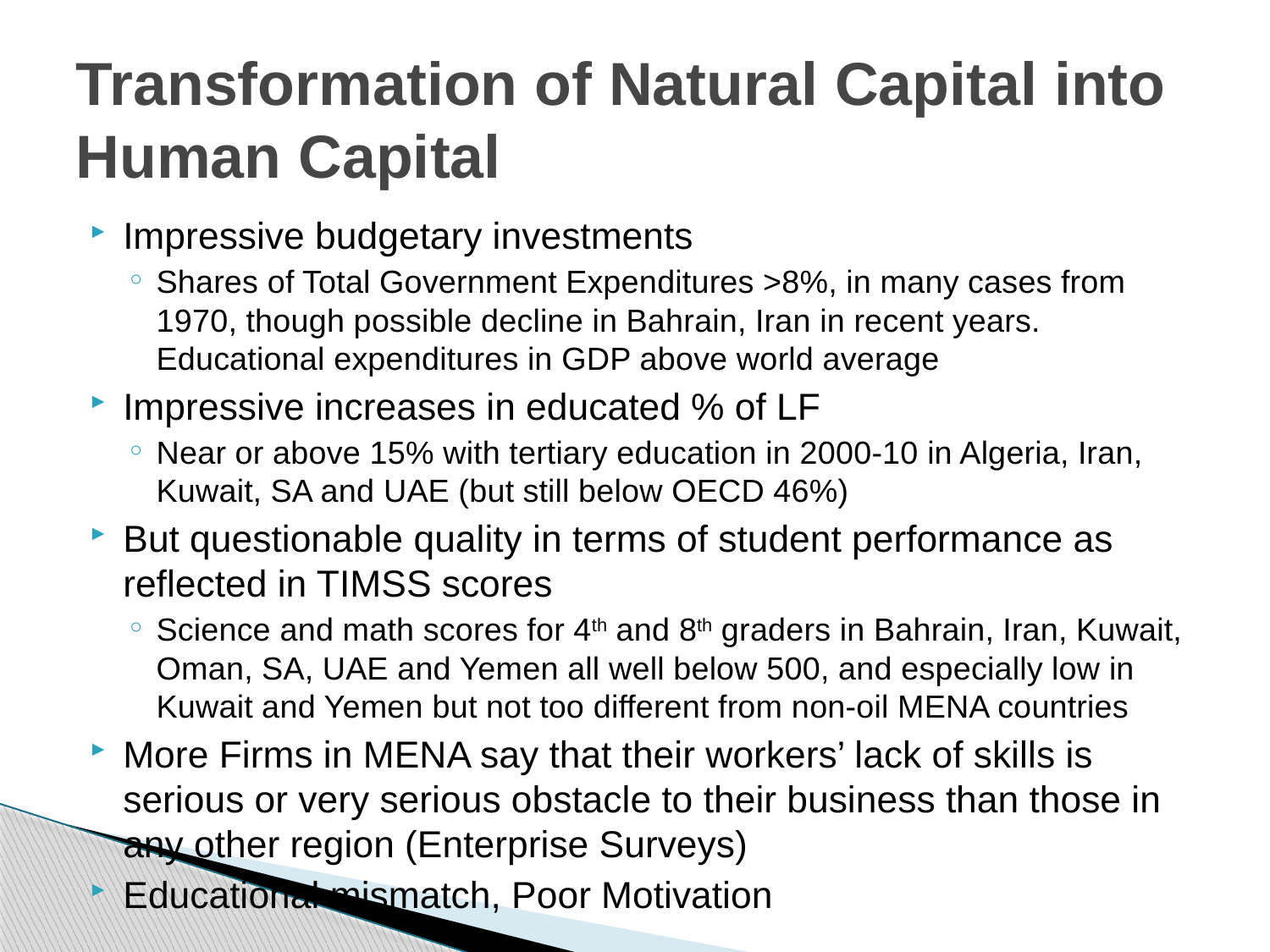

# Transformation of Natural Capital into Human Capital
Impressive budgetary investments
Shares of Total Government Expenditures >8%, in many cases from 1970, though possible decline in Bahrain, Iran in recent years. Educational expenditures in GDP above world average
Impressive increases in educated % of LF
Near or above 15% with tertiary education in 2000-10 in Algeria, Iran, Kuwait, SA and UAE (but still below OECD 46%)
But questionable quality in terms of student performance as reflected in TIMSS scores
Science and math scores for 4th and 8th graders in Bahrain, Iran, Kuwait, Oman, SA, UAE and Yemen all well below 500, and especially low in Kuwait and Yemen but not too different from non-oil MENA countries
More Firms in MENA say that their workers’ lack of skills is serious or very serious obstacle to their business than those in any other region (Enterprise Surveys)
Educational mismatch, Poor Motivation